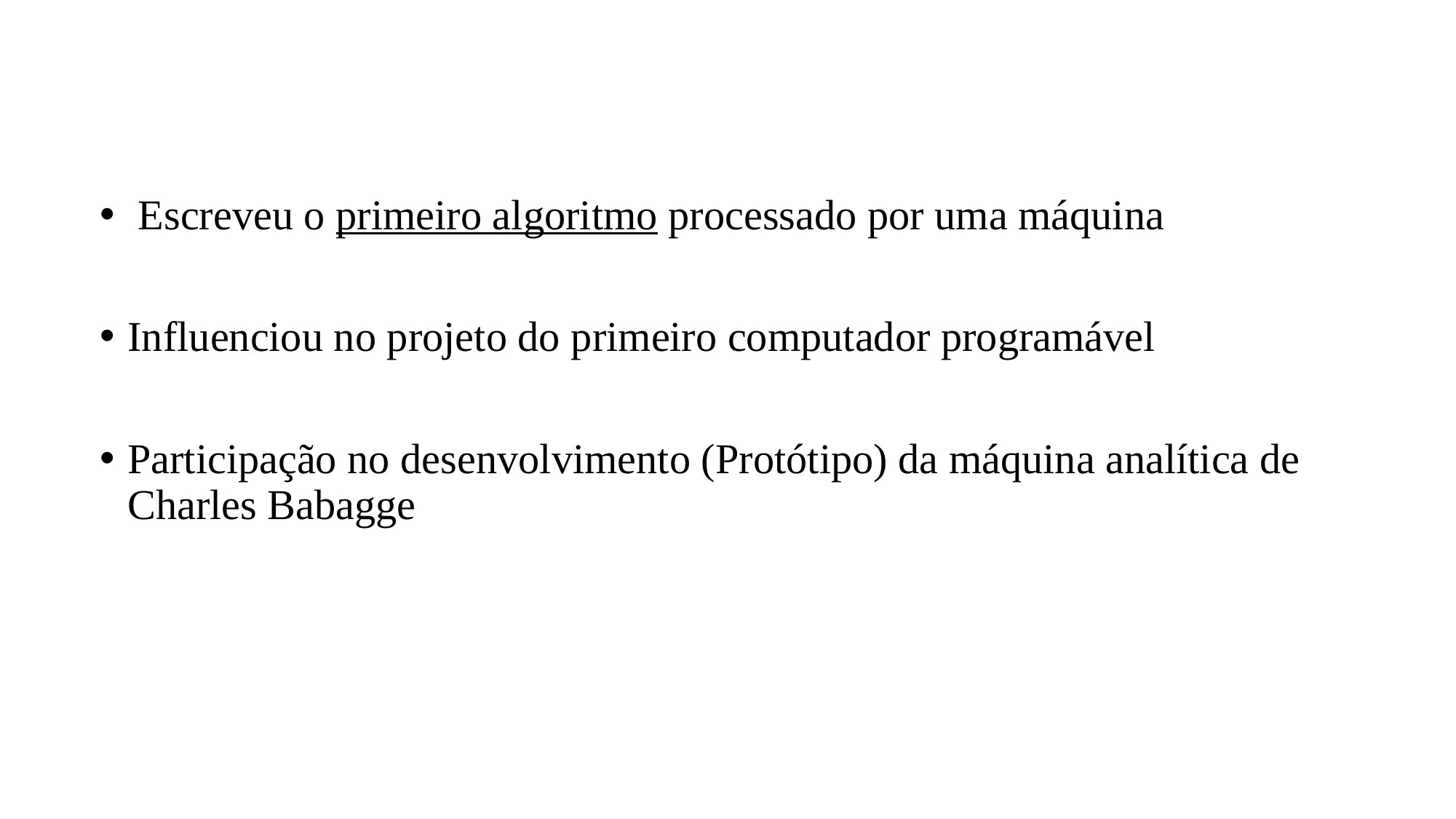

Escreveu o primeiro algoritmo processado por uma máquina

Influenciou no projeto do primeiro computador programável

Participação no desenvolvimento (Protótipo) da máquina analítica de Charles Babagge